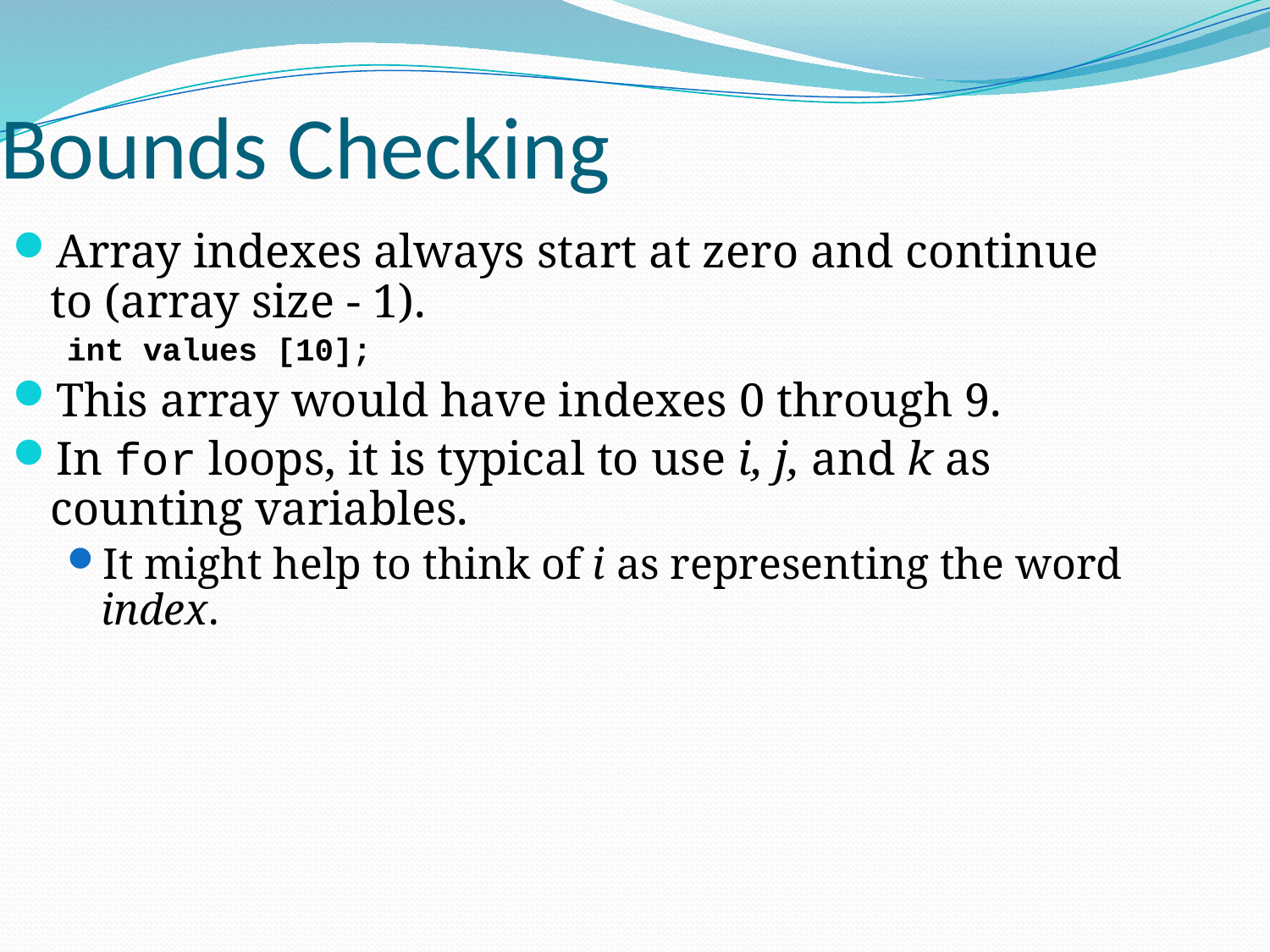

Bounds Checking
Array indexes always start at zero and continue to (array size - 1).
int values [10];
This array would have indexes 0 through 9.
In for loops, it is typical to use i, j, and k as counting variables.
It might help to think of i as representing the word index.